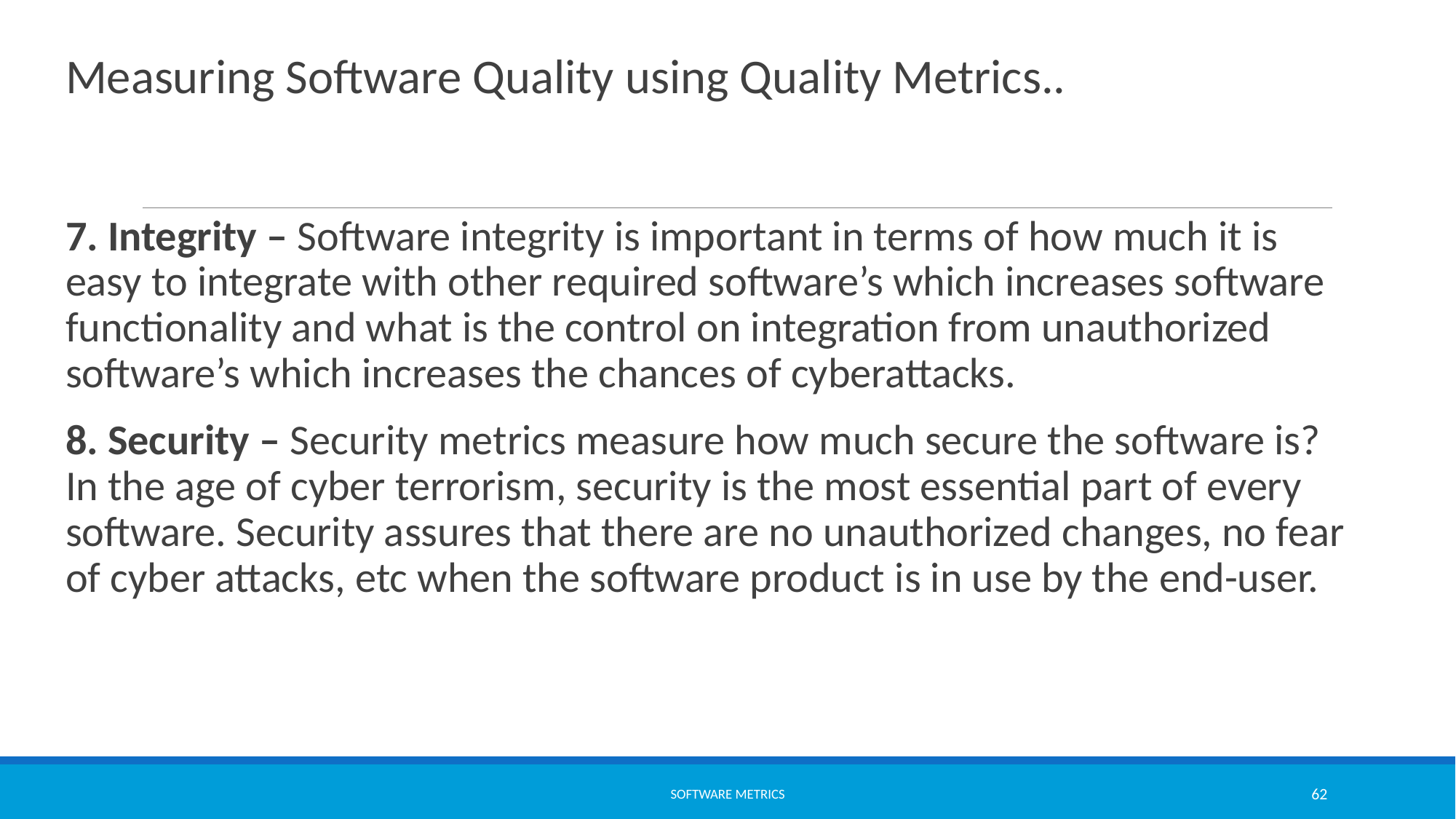

Measuring Software Quality using Quality Metrics..
  
7. Integrity – Software integrity is important in terms of how much it is easy to integrate with other required software’s which increases software functionality and what is the control on integration from unauthorized software’s which increases the chances of cyberattacks.
8. Security – Security metrics measure how much secure the software is? In the age of cyber terrorism, security is the most essential part of every software. Security assures that there are no unauthorized changes, no fear of cyber attacks, etc when the software product is in use by the end-user.
software metrics
62